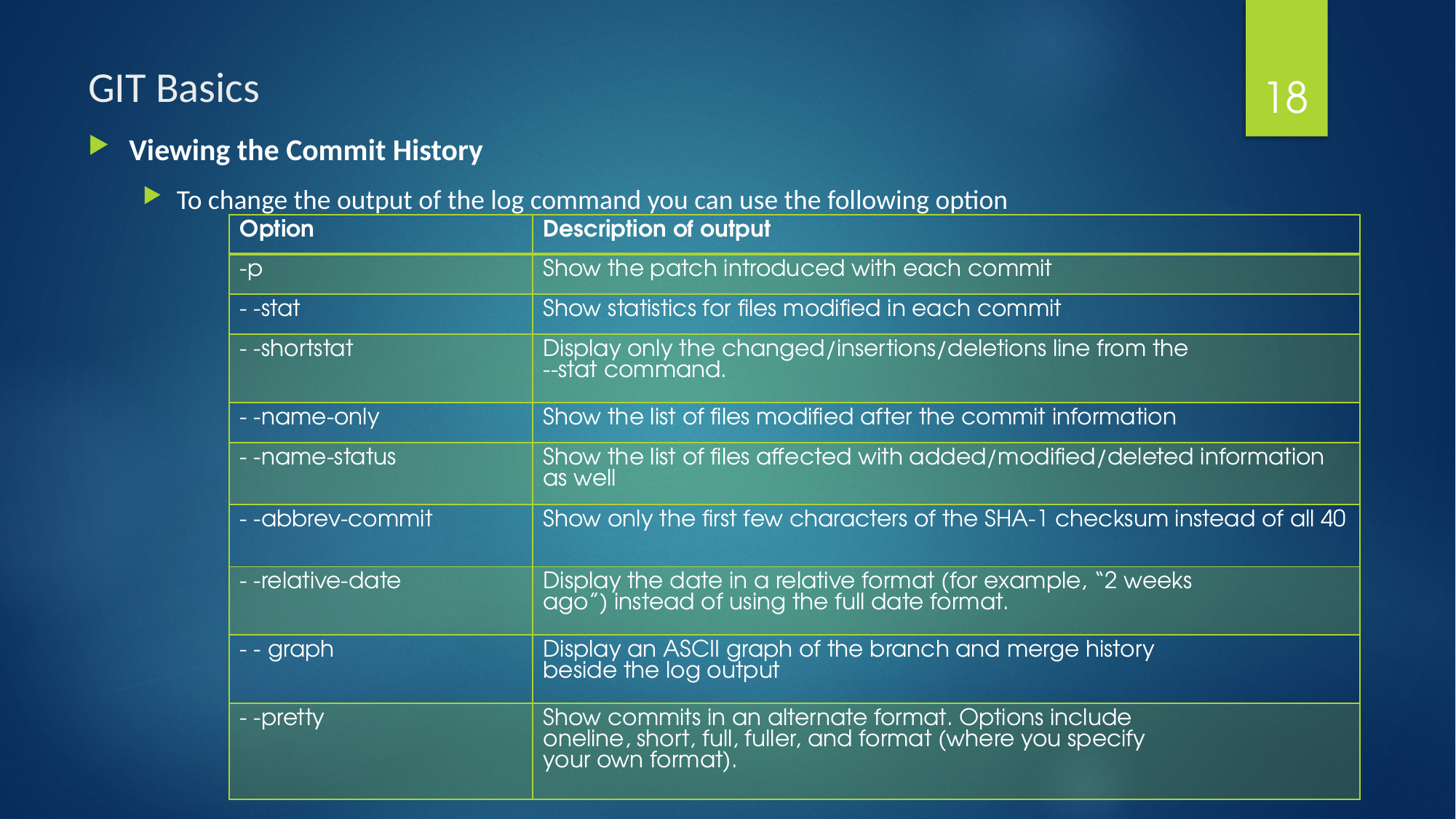

18
# GIT Basics
Viewing the Commit History
To change the output of the log command you can use the following option

| Option | Description of output |
| --- | --- |
| -p | Show the patch introduced with each commit |
| - -stat | Show statistics for files modified in each commit |
| - -shortstat | Display only the changed/insertions/deletions line from the --stat command. |
| - -name-only | Show the list of files modified after the commit information |
| - -name-status | Show the list of files affected with added/modified/deleted information as well |
| - -abbrev-commit | Show only the first few characters of the SHA-1 checksum instead of all 40 |
| - -relative-date | Display the date in a relative format (for example, “2 weeks ago”) instead of using the full date format. |
| - - graph | Display an ASCII graph of the branch and merge history beside the log output |
| - -pretty | Show commits in an alternate format. Options include oneline, short, full, fuller, and format (where you specify your own format). |